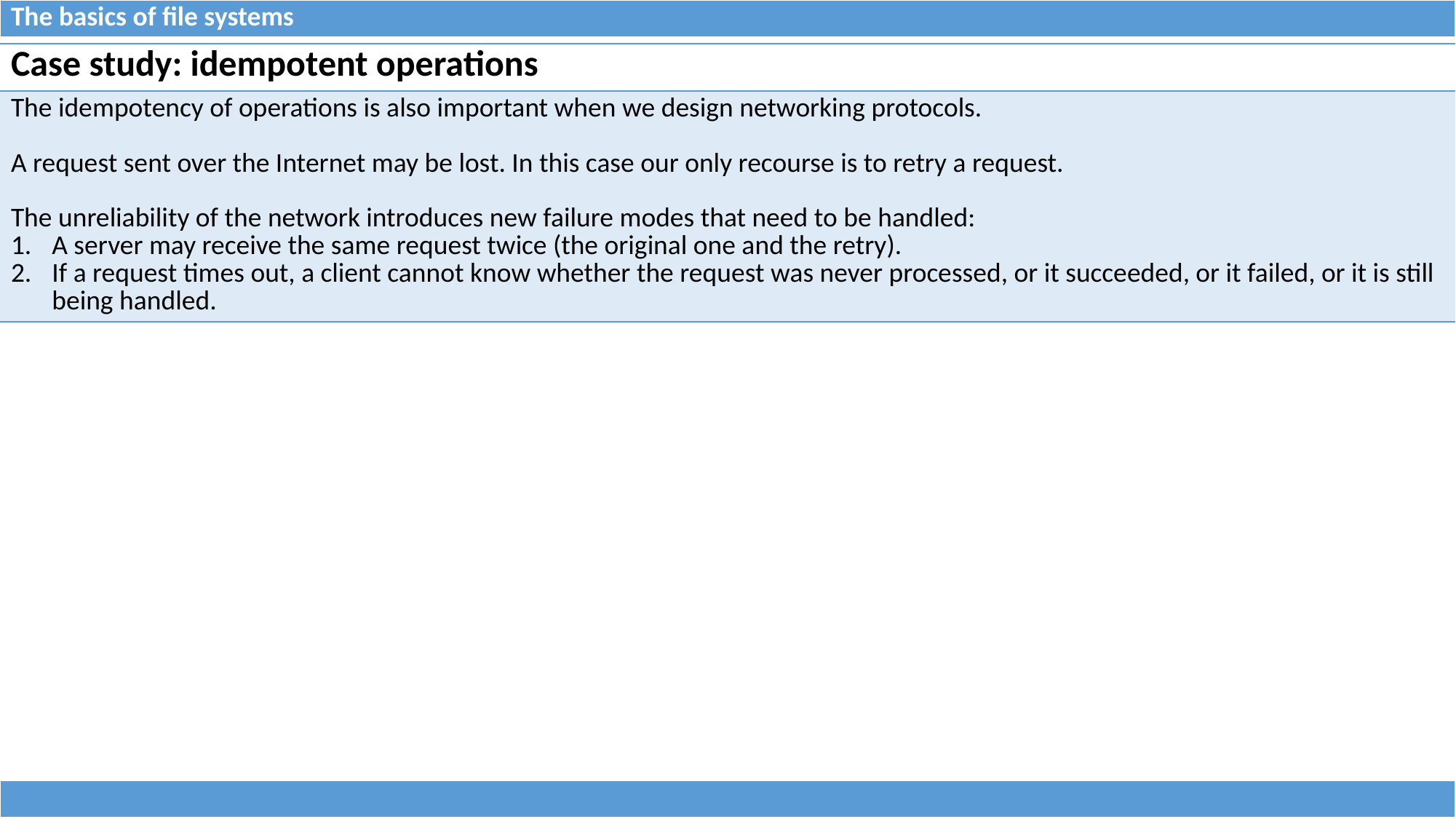

| The basics of file systems |
| --- |
| Case study: idempotent operations |
| --- |
| The idempotency of operations is also important when we design networking protocols. A request sent over the Internet may be lost. In this case our only recourse is to retry a request. The unreliability of the network introduces new failure modes that need to be handled: A server may receive the same request twice (the original one and the retry). If a request times out, a client cannot know whether the request was never processed, or it succeeded, or it failed, or it is still being handled. |
|  |
| --- |